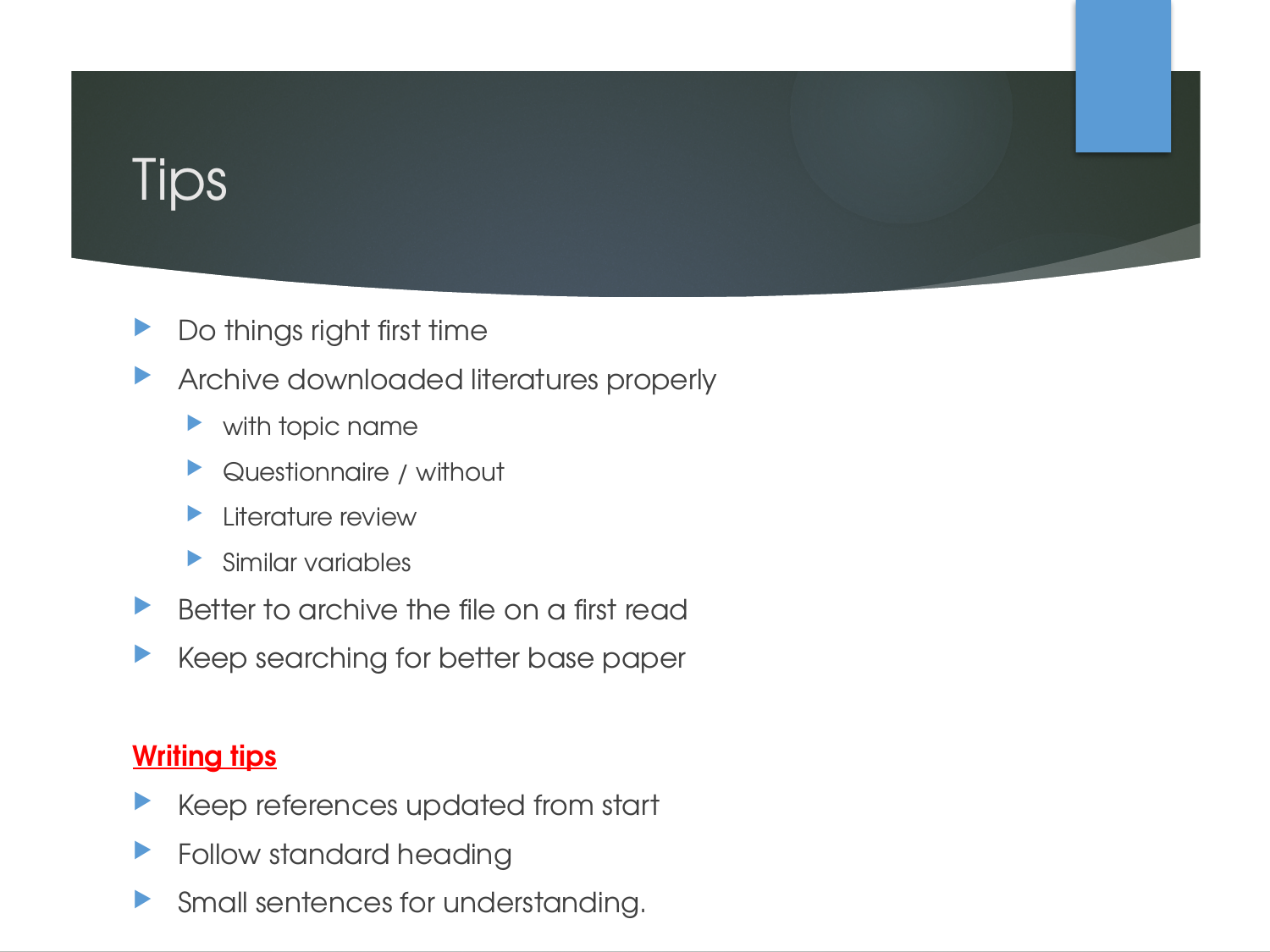

# Tips
Do things right first time
Archive downloaded literatures properly
with topic name
Questionnaire / without
Literature review
Similar variables
Better to archive the file on a first read
Keep searching for better base paper

Writing tips
Keep references updated from start
Follow standard heading
Small sentences for understanding.